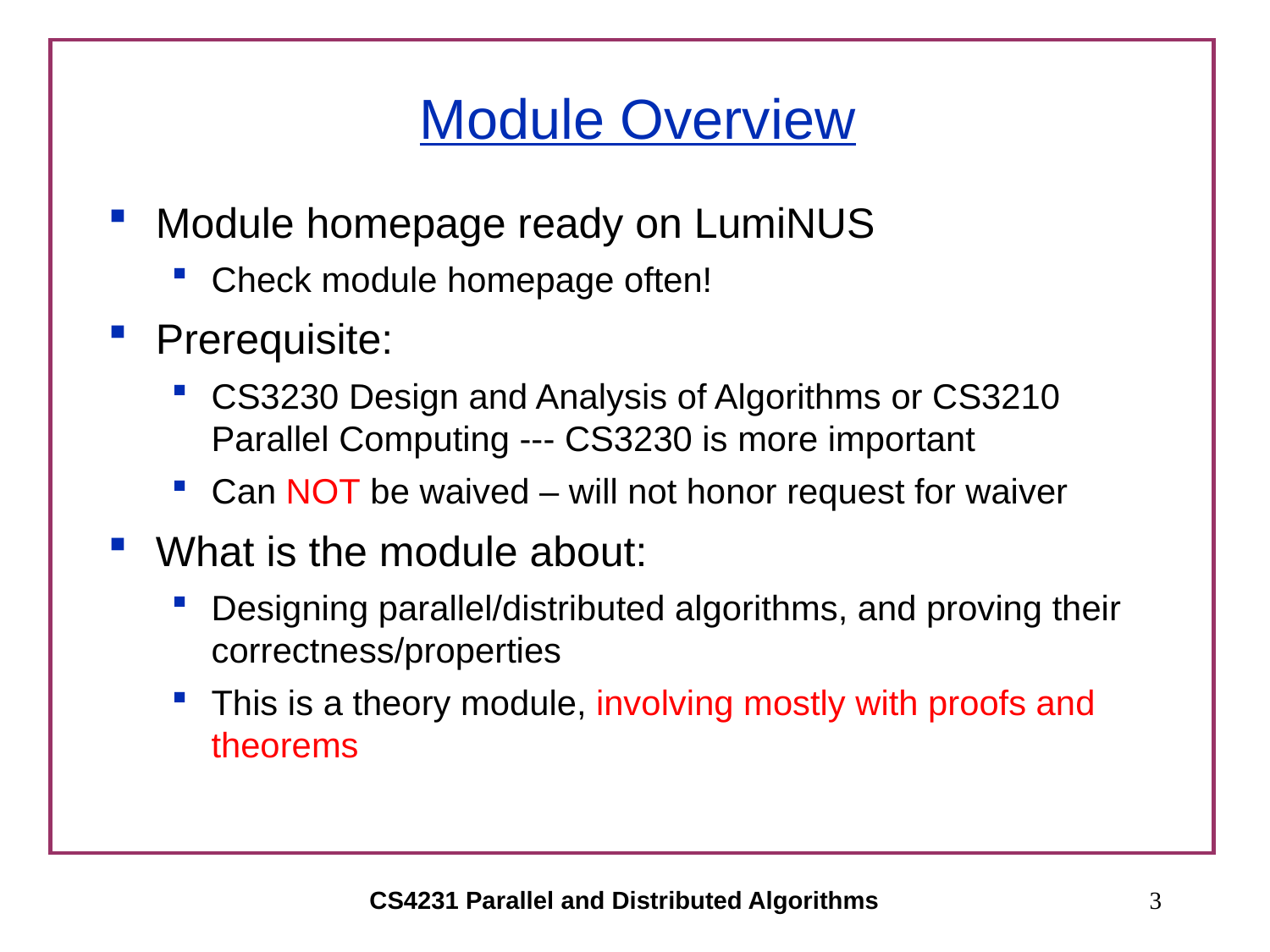

# Module Overview
Module homepage ready on LumiNUS
Check module homepage often!
Prerequisite:
CS3230 Design and Analysis of Algorithms or CS3210 Parallel Computing --- CS3230 is more important
Can NOT be waived – will not honor request for waiver
What is the module about:
Designing parallel/distributed algorithms, and proving their correctness/properties
This is a theory module, involving mostly with proofs and theorems
CS4231 Parallel and Distributed Algorithms
3